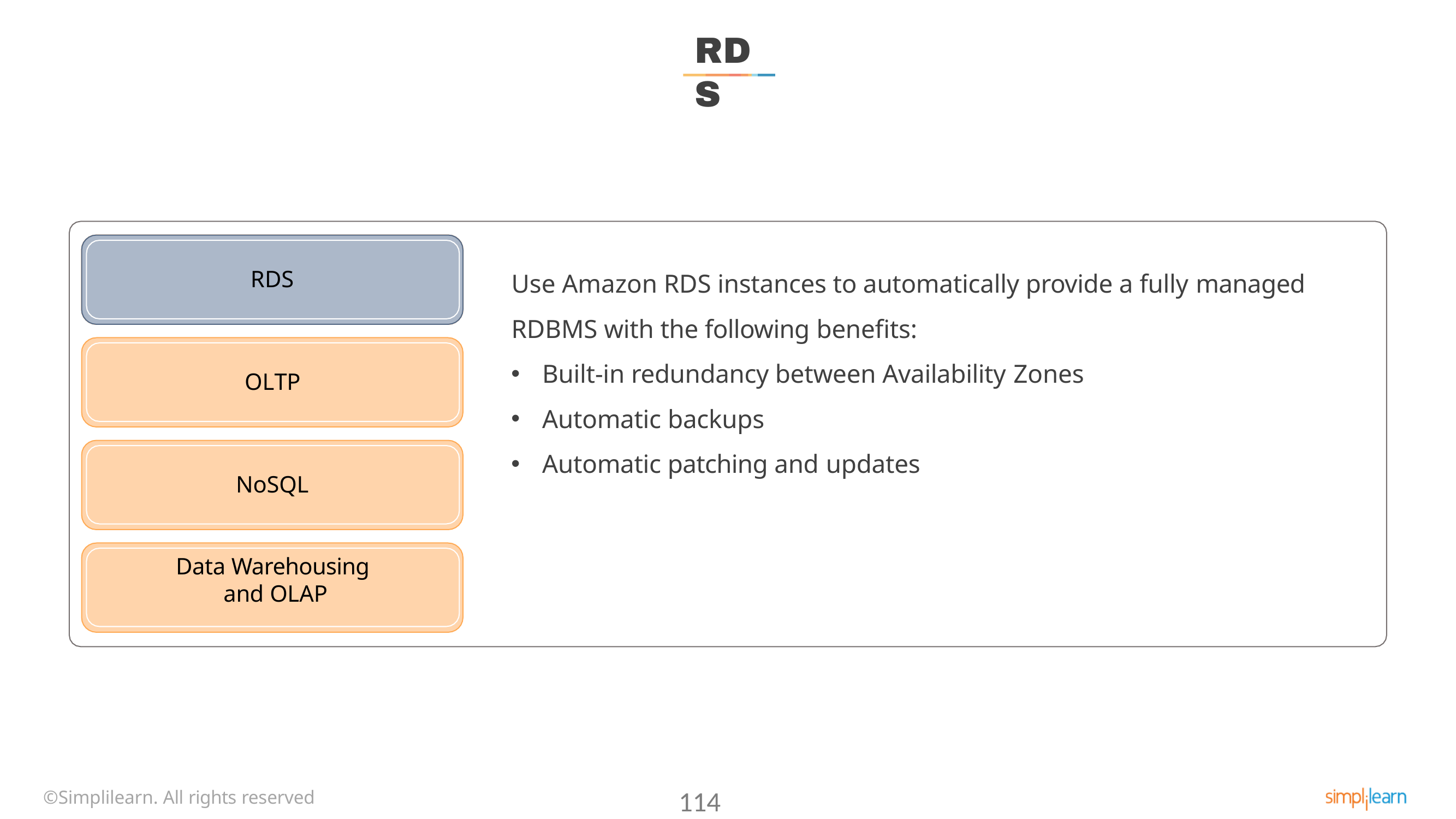

# RDS

Use Amazon RDS instances to automatically provide a fully managed
RDBMS with the following benefits:
Built-in redundancy between Availability Zones
Automatic backups
Automatic patching and updates
RDS

OLTP
NoSQL

Data Warehousing  and OLAP
©Simplilearn. All rights reserved
114